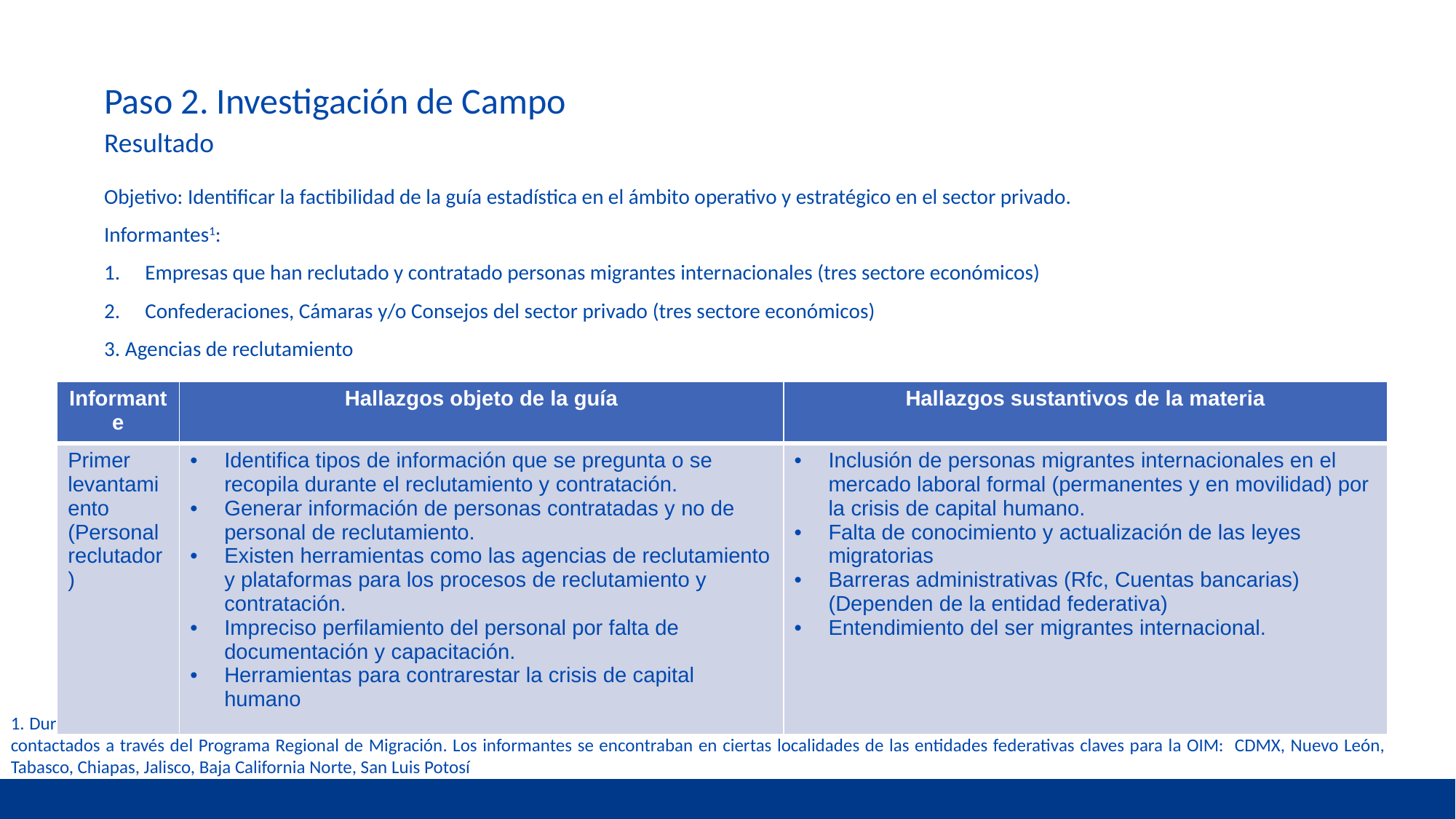

Paso 2. Investigación de Campo

Resultado
Objetivo: Identificar la factibilidad de la guía estadística en el ámbito operativo y estratégico en el sector privado.
Informantes1:
Empresas que han reclutado y contratado personas migrantes internacionales (tres sectore económicos)
Confederaciones, Cámaras y/o Consejos del sector privado (tres sectore económicos)
3. Agencias de reclutamiento

| Informante | Hallazgos objeto de la guía | Hallazgos sustantivos de la materia |
| --- | --- | --- |
| Primer levantamiento (Personal reclutador) | Identifica tipos de información que se pregunta o se recopila durante el reclutamiento y contratación. Generar información de personas contratadas y no de personal de reclutamiento. Existen herramientas como las agencias de reclutamiento y plataformas para los procesos de reclutamiento y contratación. Impreciso perfilamiento del personal por falta de documentación y capacitación. Herramientas para contrarestar la crisis de capital humano | Inclusión de personas migrantes internacionales en el mercado laboral formal (permanentes y en movilidad) por la crisis de capital humano. Falta de conocimiento y actualización de las leyes migratorias Barreras administrativas (Rfc, Cuentas bancarias) (Dependen de la entidad federativa) Entendimiento del ser migrantes internacional. |
1. Durante el proceso de la construcción de la guía se aplicaron entrevistas a profundidad (método cualitativo, sin representación propabilistica) a los perfiles identificados claves fueron contactados a través del Programa Regional de Migración. Los informantes se encontraban en ciertas localidades de las entidades federativas claves para la OIM:  CDMX, Nuevo León, Tabasco, Chiapas, Jalisco, Baja California Norte, San Luis Potosí